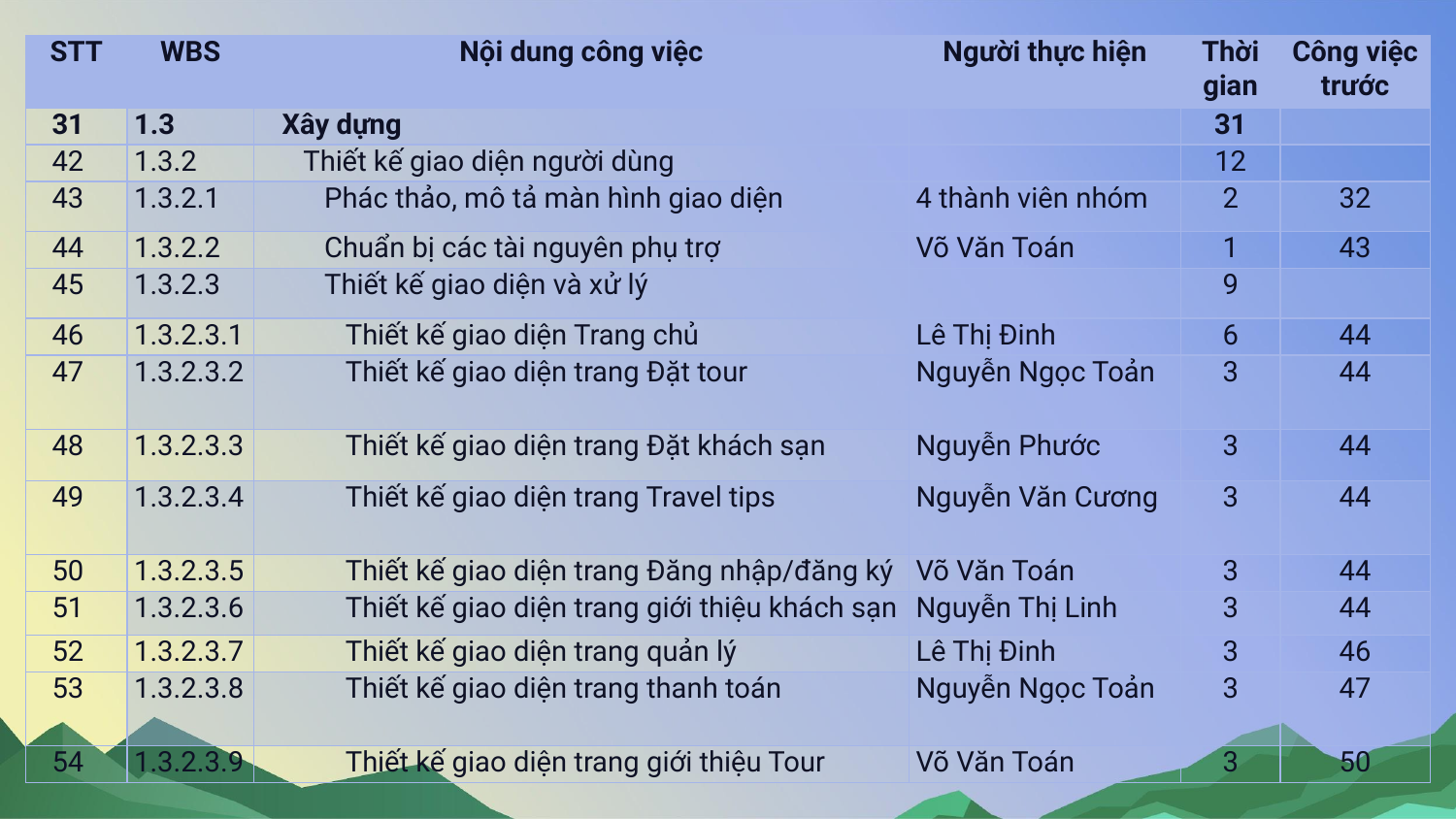

| STT | WBS | Nội dung công việc | Người thực hiện | Thời gian | Công việc trước |
| --- | --- | --- | --- | --- | --- |
| 31 | 1.3 | Xây dựng |  | 31 |  |
| 42 | 1.3.2 | Thiết kế giao diện người dùng |  | 12 |  |
| 43 | 1.3.2.1 | Phác thảo, mô tả màn hình giao diện | 4 thành viên nhóm | 2 | 32 |
| 44 | 1.3.2.2 | Chuẩn bị các tài nguyên phụ trợ | Võ Văn Toán | 1 | 43 |
| 45 | 1.3.2.3 | Thiết kế giao diện và xử lý |  | 9 |  |
| 46 | 1.3.2.3.1 | Thiết kế giao diện Trang chủ | Lê Thị Đinh | 6 | 44 |
| 47 | 1.3.2.3.2 | Thiết kế giao diện trang Đặt tour | Nguyễn Ngọc Toản | 3 | 44 |
| 48 | 1.3.2.3.3 | Thiết kế giao diện trang Đặt khách sạn | Nguyễn Phước | 3 | 44 |
| 49 | 1.3.2.3.4 | Thiết kế giao diện trang Travel tips | Nguyễn Văn Cương | 3 | 44 |
| 50 | 1.3.2.3.5 | Thiết kế giao diện trang Đăng nhập/đăng ký | Võ Văn Toán | 3 | 44 |
| 51 | 1.3.2.3.6 | Thiết kế giao diện trang giới thiệu khách sạn | Nguyễn Thị Linh | 3 | 44 |
| 52 | 1.3.2.3.7 | Thiết kế giao diện trang quản lý | Lê Thị Đinh | 3 | 46 |
| 53 | 1.3.2.3.8 | Thiết kế giao diện trang thanh toán | Nguyễn Ngọc Toản | 3 | 47 |
| 54 | 1.3.2.3.9 | Thiết kế giao diện trang giới thiệu Tour | Võ Văn Toán | 3 | 50 |